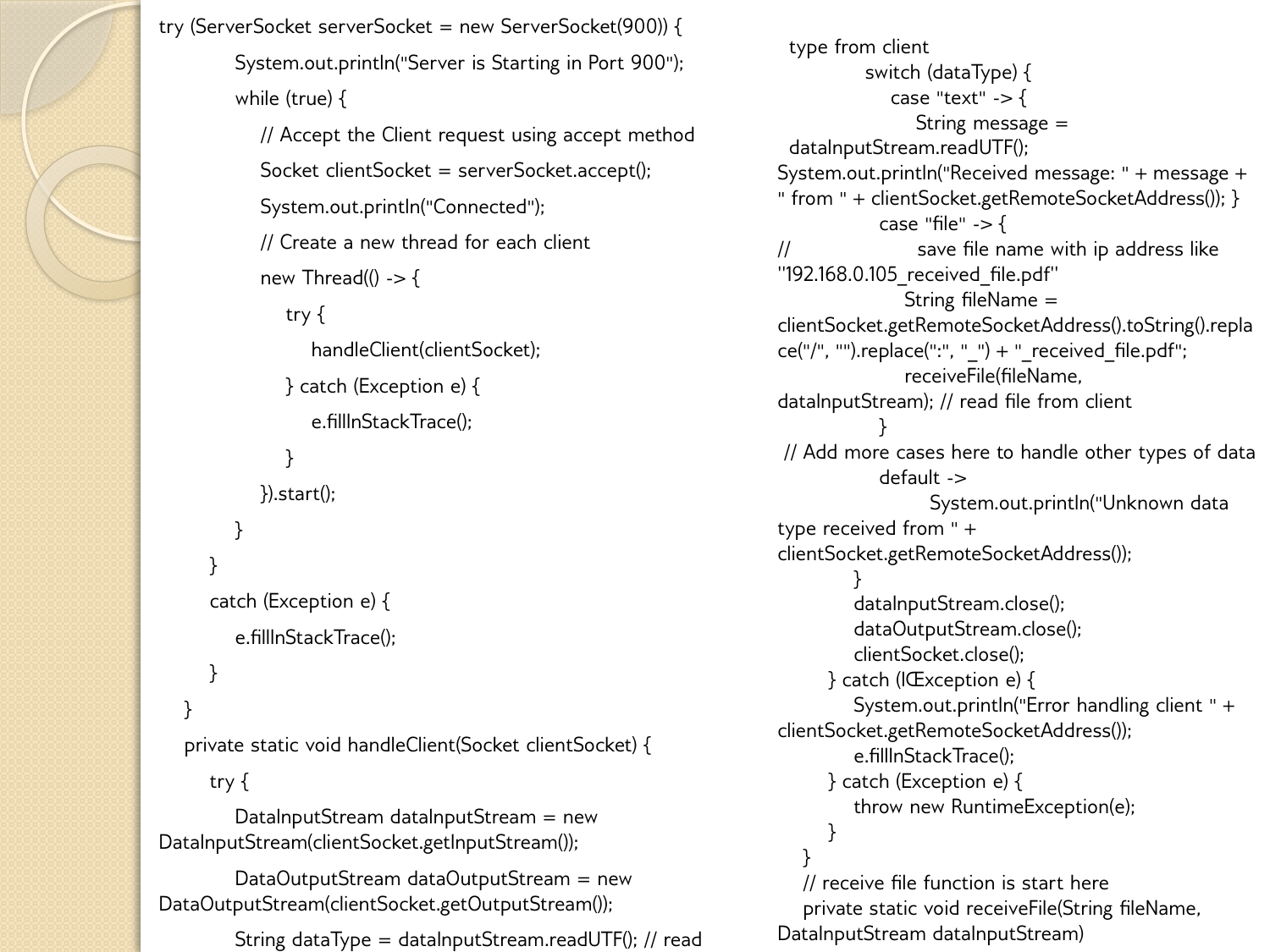

try (ServerSocket serverSocket = new ServerSocket(900)) {
            System.out.println("Server is Starting in Port 900");
            while (true) {
                // Accept the Client request using accept method
                Socket clientSocket = serverSocket.accept();
                System.out.println("Connected");
                // Create a new thread for each client
                new Thread(() -> {
                    try {
                        handleClient(clientSocket);
                    } catch (Exception e) {
                        e.fillInStackTrace();
                    }
                }).start();
            }
        }
        catch (Exception e) {
            e.fillInStackTrace();
        }
    }
    private static void handleClient(Socket clientSocket) {
        try {
            DataInputStream dataInputStream = new DataInputStream(clientSocket.getInputStream());
            DataOutputStream dataOutputStream = new DataOutputStream(clientSocket.getOutputStream());
            String dataType = dataInputStream.readUTF(); // read data
type from client
            switch (dataType) {
                case "text" -> {
                    String message = dataInputStream.readUTF();
System.out.println("Received message: " + message + " from " + clientSocket.getRemoteSocketAddress()); }
                case "file" -> {
//                    save file name with ip address like ''192.168.0.105_received_file.pdf''
                    String fileName = clientSocket.getRemoteSocketAddress().toString().replace("/", "").replace(":", "_") + "_received_file.pdf";
                    receiveFile(fileName, dataInputStream); // read file from client
                }
 // Add more cases here to handle other types of data
                default ->
                        System.out.println("Unknown data type received from " + clientSocket.getRemoteSocketAddress());
            }
            dataInputStream.close();
            dataOutputStream.close();
            clientSocket.close();
        } catch (IOException e) {
            System.out.println("Error handling client " + clientSocket.getRemoteSocketAddress());
            e.fillInStackTrace();
        } catch (Exception e) {
            throw new RuntimeException(e);
        }
    }
    // receive file function is start here
    private static void receiveFile(String fileName, DataInputStream dataInputStream)